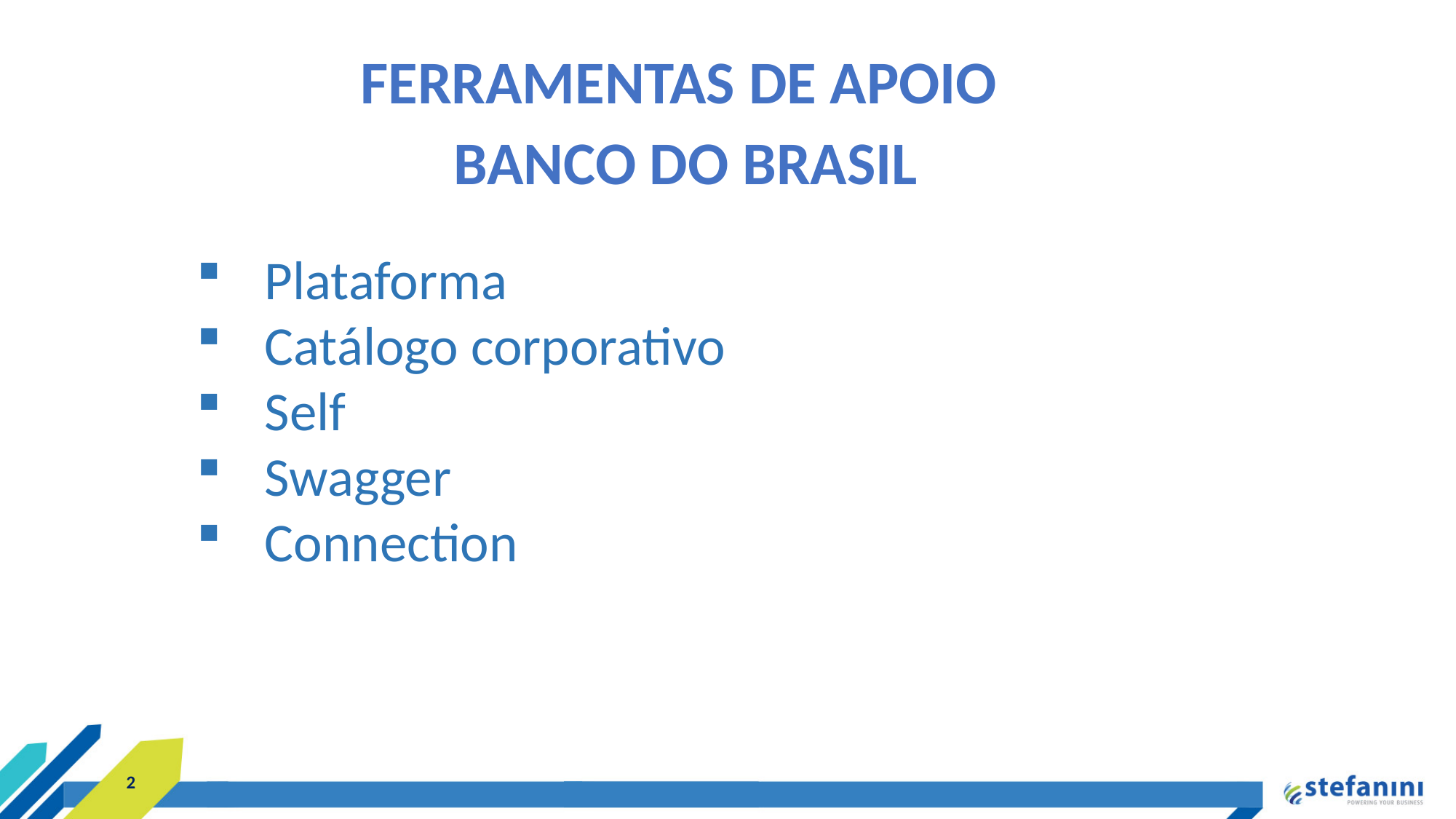

FERRAMENTAS DE APOIO
BANCO DO BRASIL
Plataforma
Catálogo corporativo
Self
Swagger
Connection
2